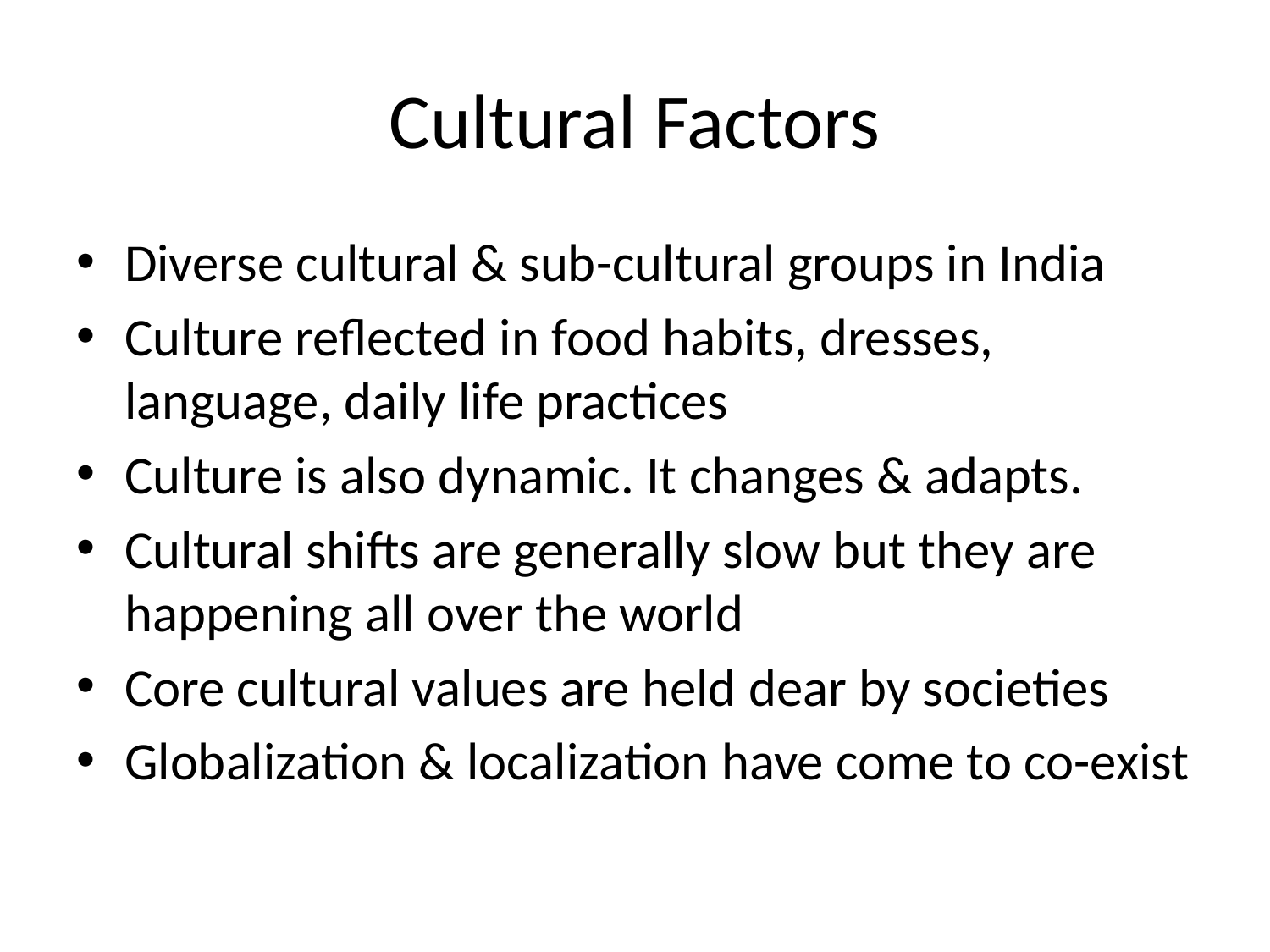

# Cultural Factors
Diverse cultural & sub-cultural groups in India
Culture reflected in food habits, dresses, language, daily life practices
Culture is also dynamic. It changes & adapts.
Cultural shifts are generally slow but they are happening all over the world
Core cultural values are held dear by societies
Globalization & localization have come to co-exist